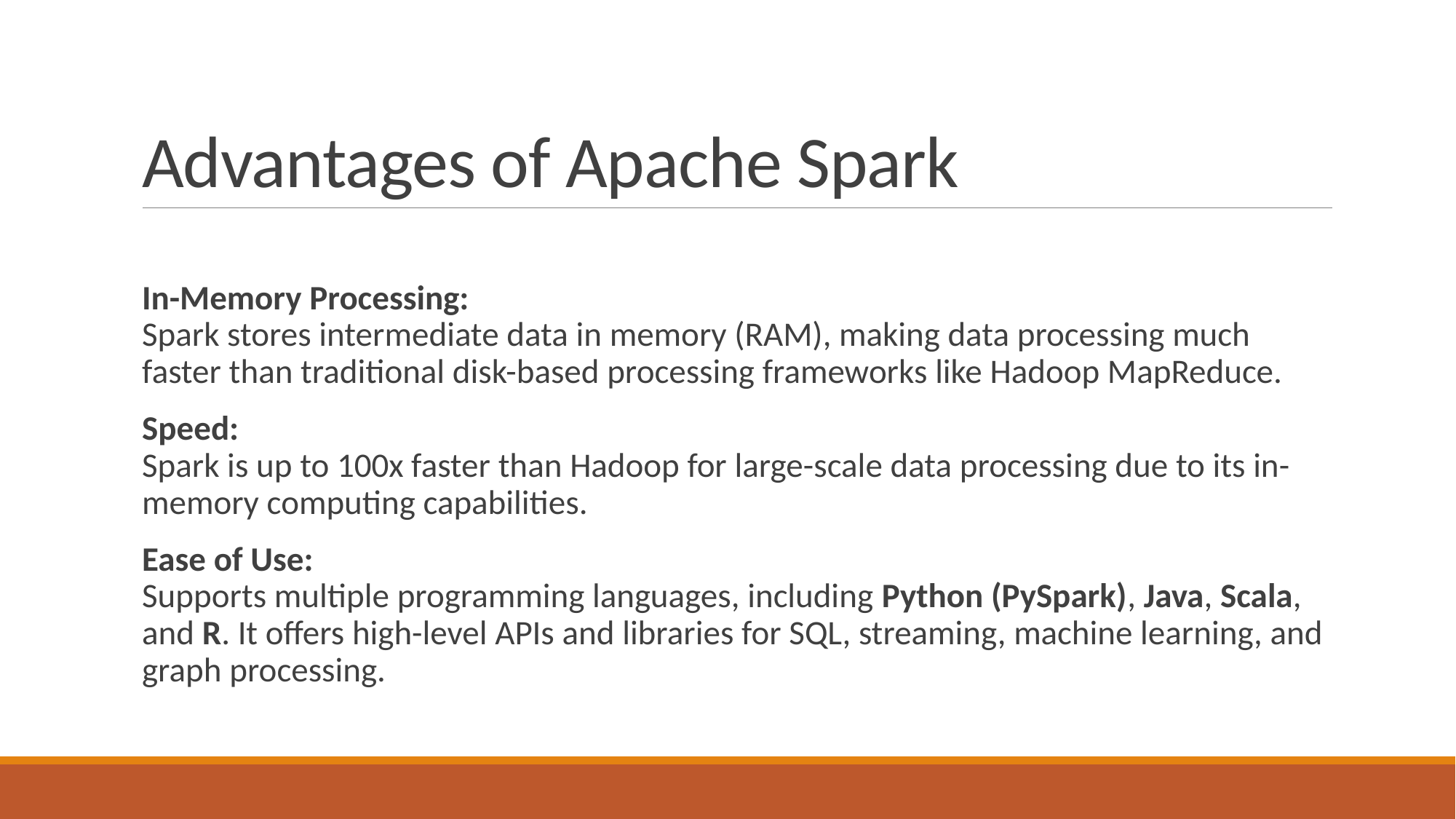

# Advantages of Apache Spark

In-Memory Processing:
Spark stores intermediate data in memory (RAM), making data processing much faster than traditional disk-based processing frameworks like Hadoop MapReduce.
Speed:
Spark is up to 100x faster than Hadoop for large-scale data processing due to its in-memory computing capabilities.
Ease of Use:
Supports multiple programming languages, including Python (PySpark), Java, Scala, and R. It offers high-level APIs and libraries for SQL, streaming, machine learning, and graph processing.